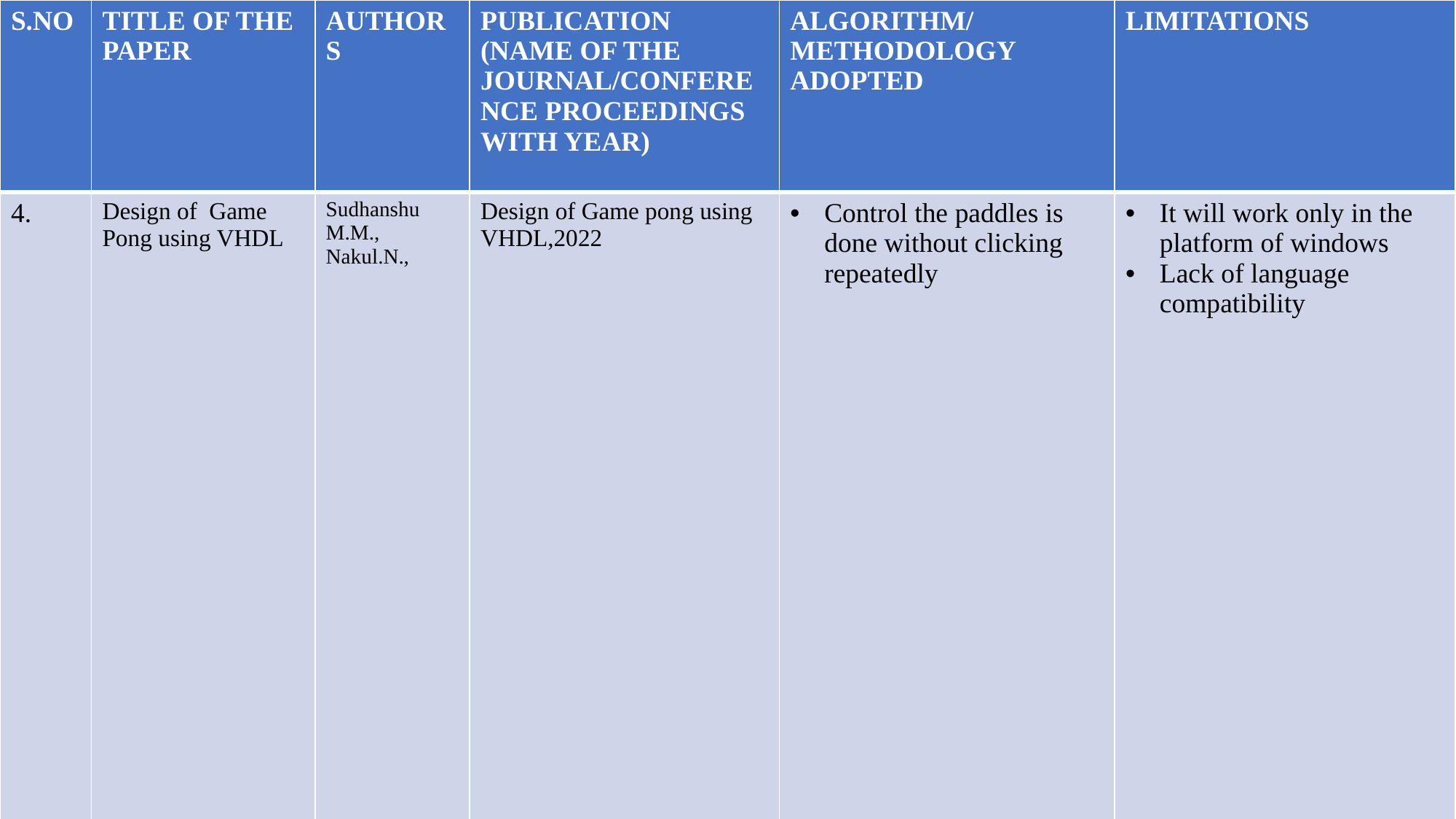

| S.NO | TITLE OF THE PAPER | AUTHORS | PUBLICATION (NAME OF THE JOURNAL/CONFERENCE PROCEEDINGS WITH YEAR) | ALGORITHM/METHODOLOGY ADOPTED | LIMITATIONS |
| --- | --- | --- | --- | --- | --- |
| 4. | Design of Game Pong using VHDL | Sudhanshu M.M., Nakul.N., | Design of Game pong using VHDL,2022 | Control the paddles is done without clicking repeatedly | It will work only in the platform of windows Lack of language compatibility |
06/02/2023